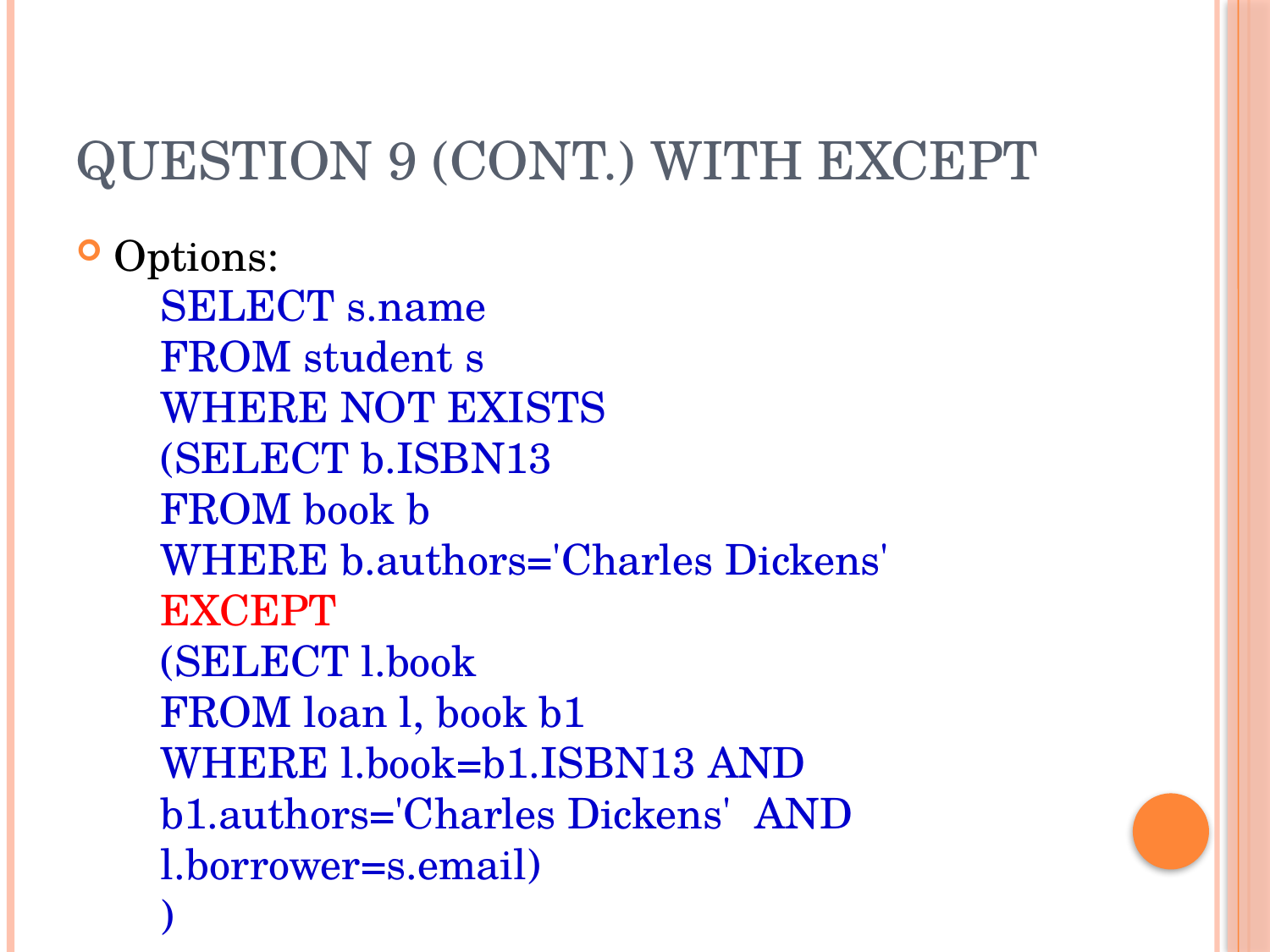

# Question 9 (Cont.) with EXCEPT
Options:
SELECT s.name
FROM student s
WHERE NOT EXISTS
(SELECT b.ISBN13
FROM book b
WHERE b.authors='Charles Dickens'
EXCEPT
(SELECT l.book
FROM loan l, book b1
WHERE l.book=b1.ISBN13 AND b1.authors='Charles Dickens'  AND l.borrower=s.email)
)